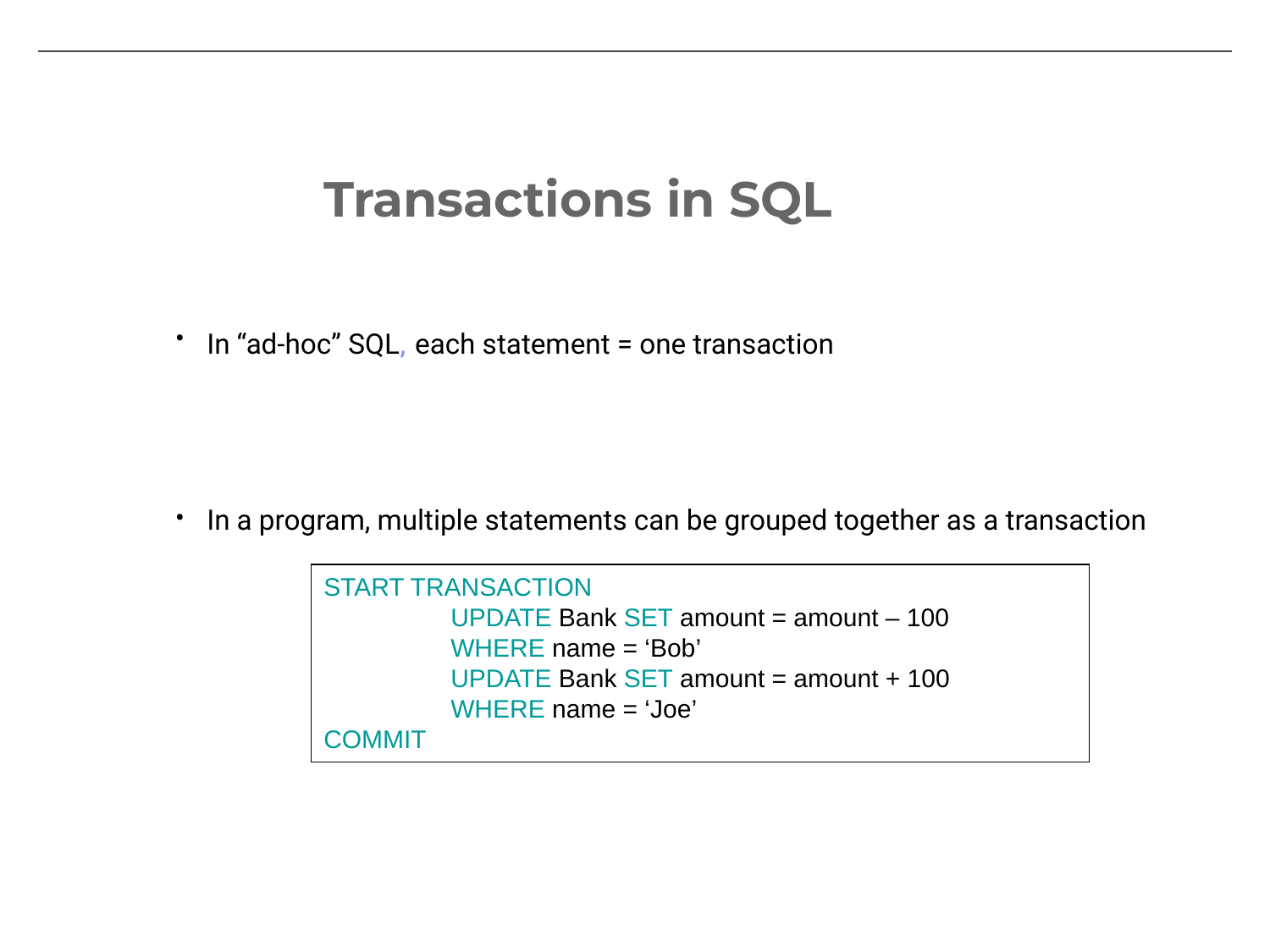

Transactions in SQL
In “ad-hoc” SQL, each statement = one transaction

In a program, multiple statements can be grouped together as a transaction
START TRANSACTION
	UPDATE Bank SET amount = amount – 100
	WHERE name = ‘Bob’
	UPDATE Bank SET amount = amount + 100
	WHERE name = ‘Joe’
COMMIT